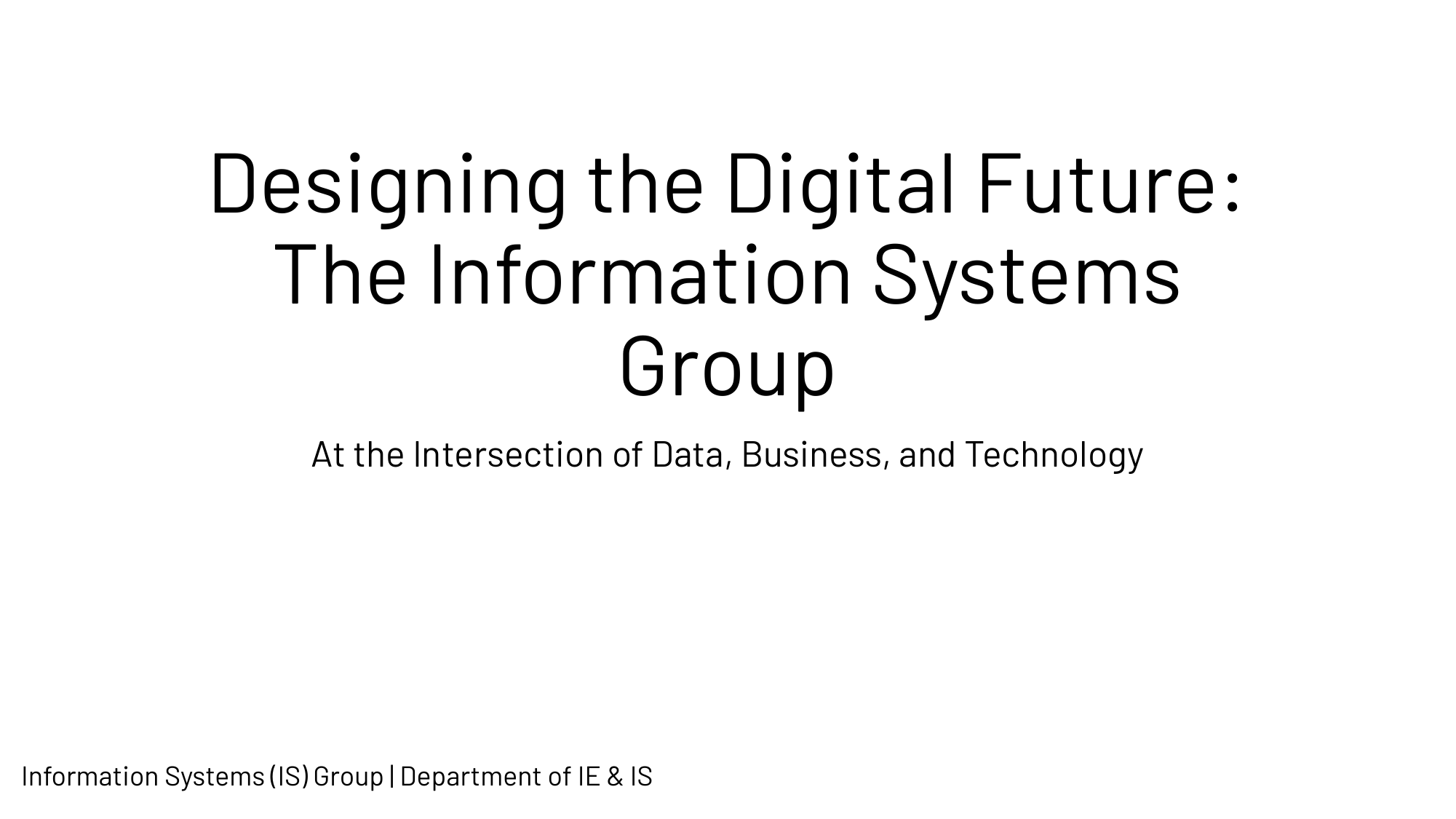

# Designing the Digital Future: The Information Systems Group
At the Intersection of Data, Business, and Technology
Information Systems (IS) Group | Department of IE & IS